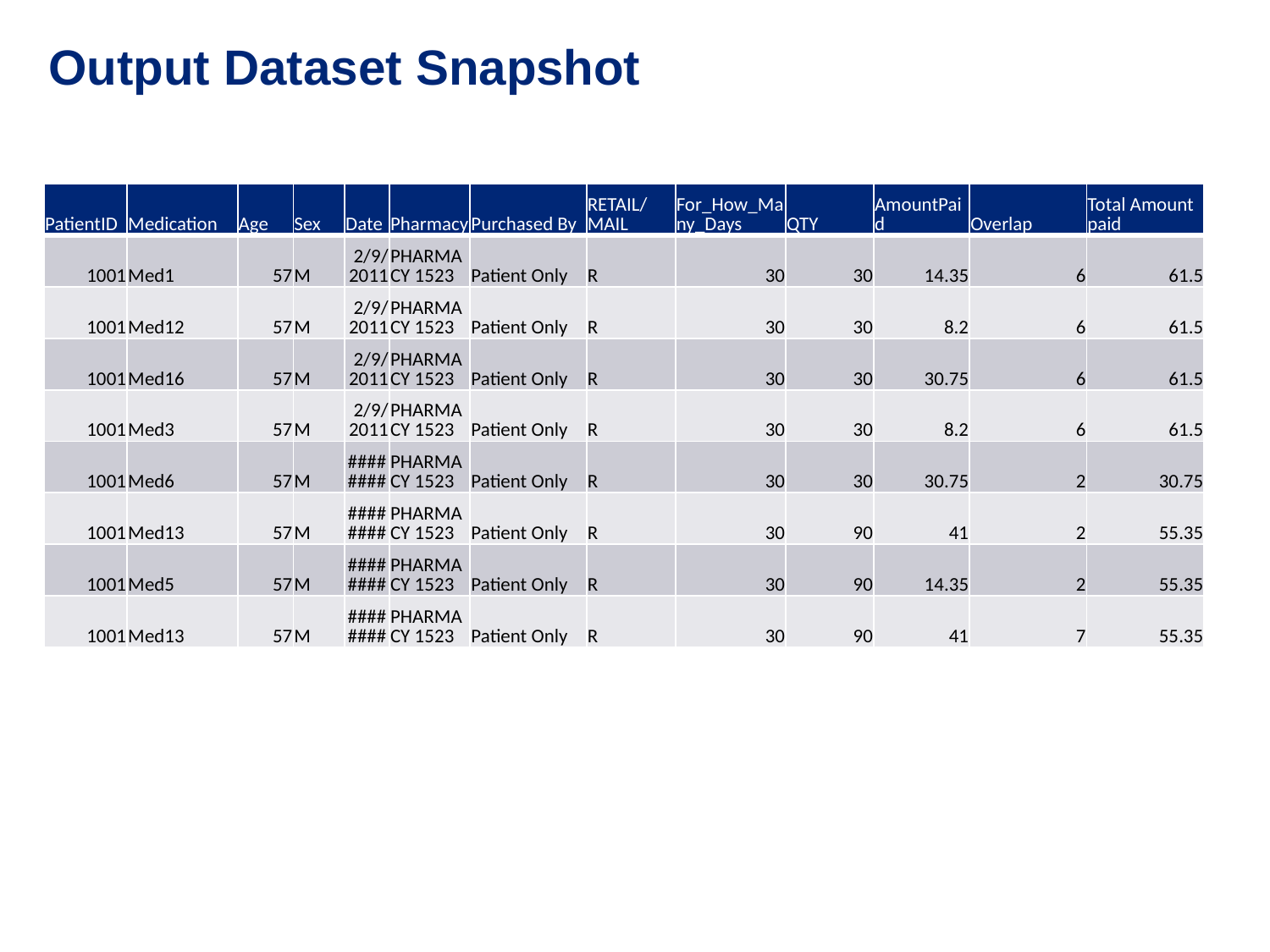

Output Dataset Snapshot
| PatientID | Medication | Age | Sex | Date | Pharmacy | Purchased By | RETAIL/MAIL | For\_How\_Many\_Days | QTY | AmountPaid | Overlap | Total Amount paid |
| --- | --- | --- | --- | --- | --- | --- | --- | --- | --- | --- | --- | --- |
| 1001 | Med1 | 57 | M | 2/9/2011 | PHARMACY 1523 | Patient Only | R | 30 | 30 | 14.35 | 6 | 61.5 |
| 1001 | Med12 | 57 | M | 2/9/2011 | PHARMACY 1523 | Patient Only | R | 30 | 30 | 8.2 | 6 | 61.5 |
| 1001 | Med16 | 57 | M | 2/9/2011 | PHARMACY 1523 | Patient Only | R | 30 | 30 | 30.75 | 6 | 61.5 |
| 1001 | Med3 | 57 | M | 2/9/2011 | PHARMACY 1523 | Patient Only | R | 30 | 30 | 8.2 | 6 | 61.5 |
| 1001 | Med6 | 57 | M | ######## | PHARMACY 1523 | Patient Only | R | 30 | 30 | 30.75 | 2 | 30.75 |
| 1001 | Med13 | 57 | M | ######## | PHARMACY 1523 | Patient Only | R | 30 | 90 | 41 | 2 | 55.35 |
| 1001 | Med5 | 57 | M | ######## | PHARMACY 1523 | Patient Only | R | 30 | 90 | 14.35 | 2 | 55.35 |
| 1001 | Med13 | 57 | M | ######## | PHARMACY 1523 | Patient Only | R | 30 | 90 | 41 | 7 | 55.35 |